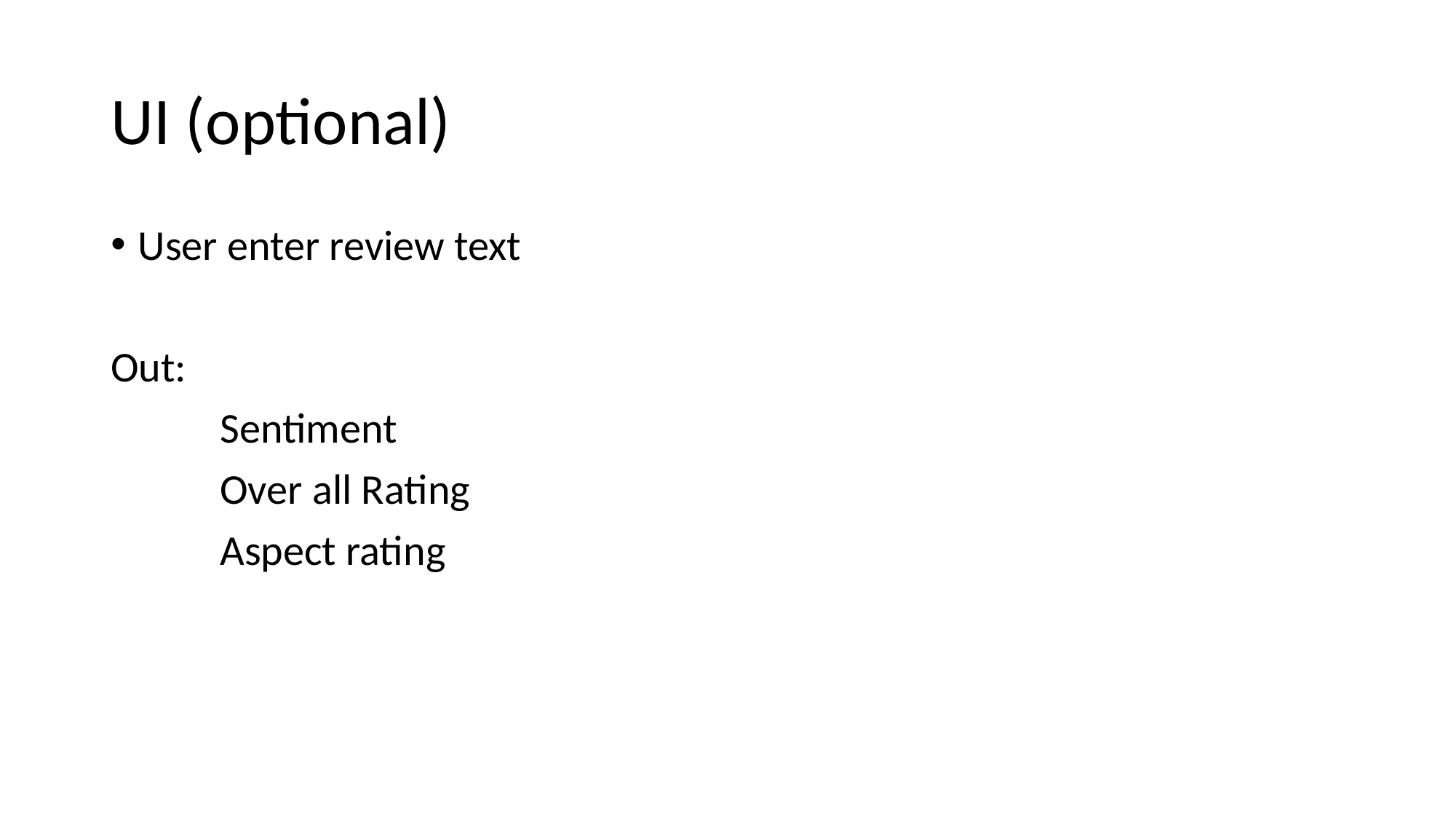

# UI (optional)
User enter review text

Out:
	Sentiment
	Over all Rating
	Aspect rating